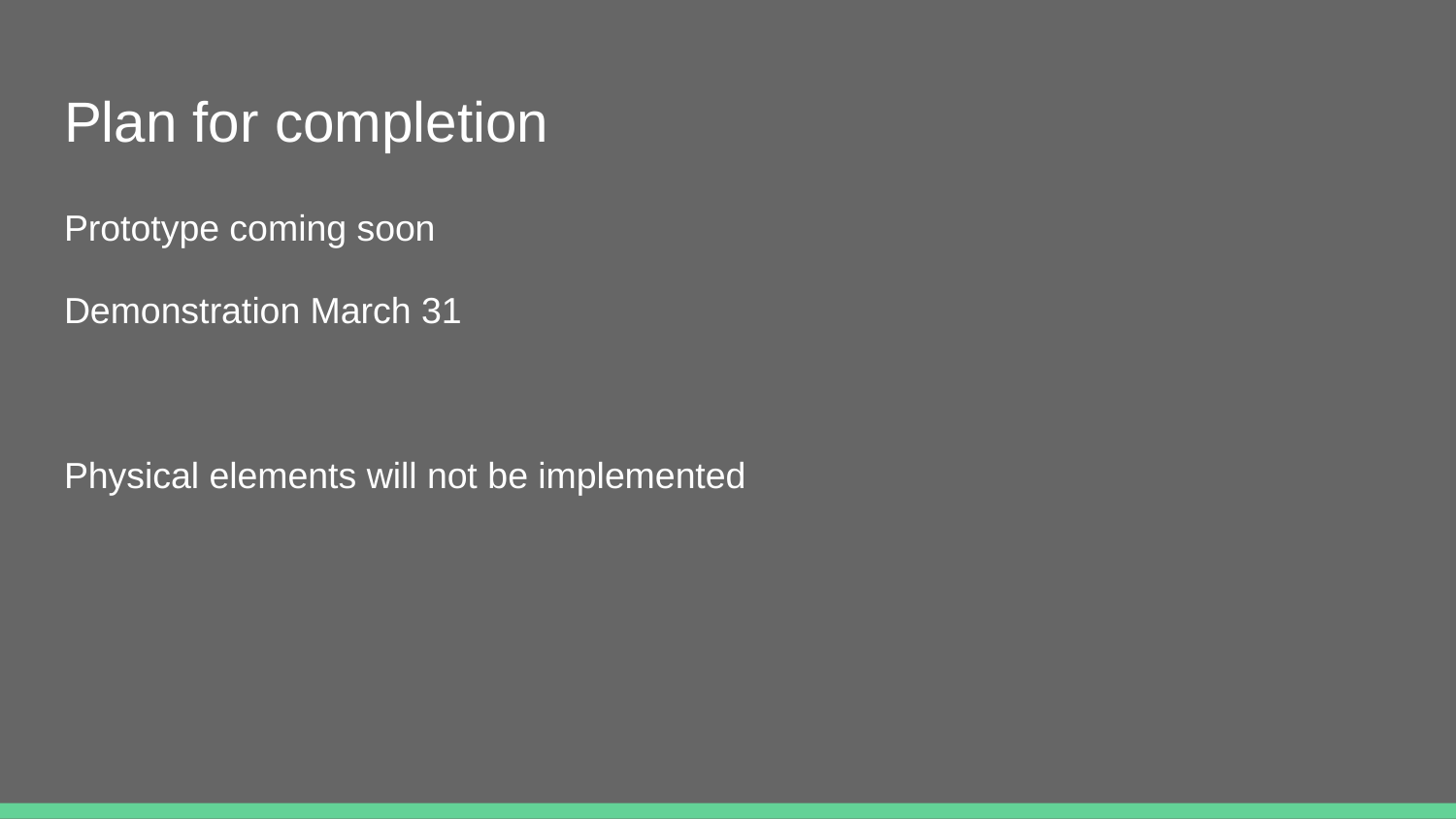

# Plan for completion
Prototype coming soon
Demonstration March 31

Physical elements will not be implemented